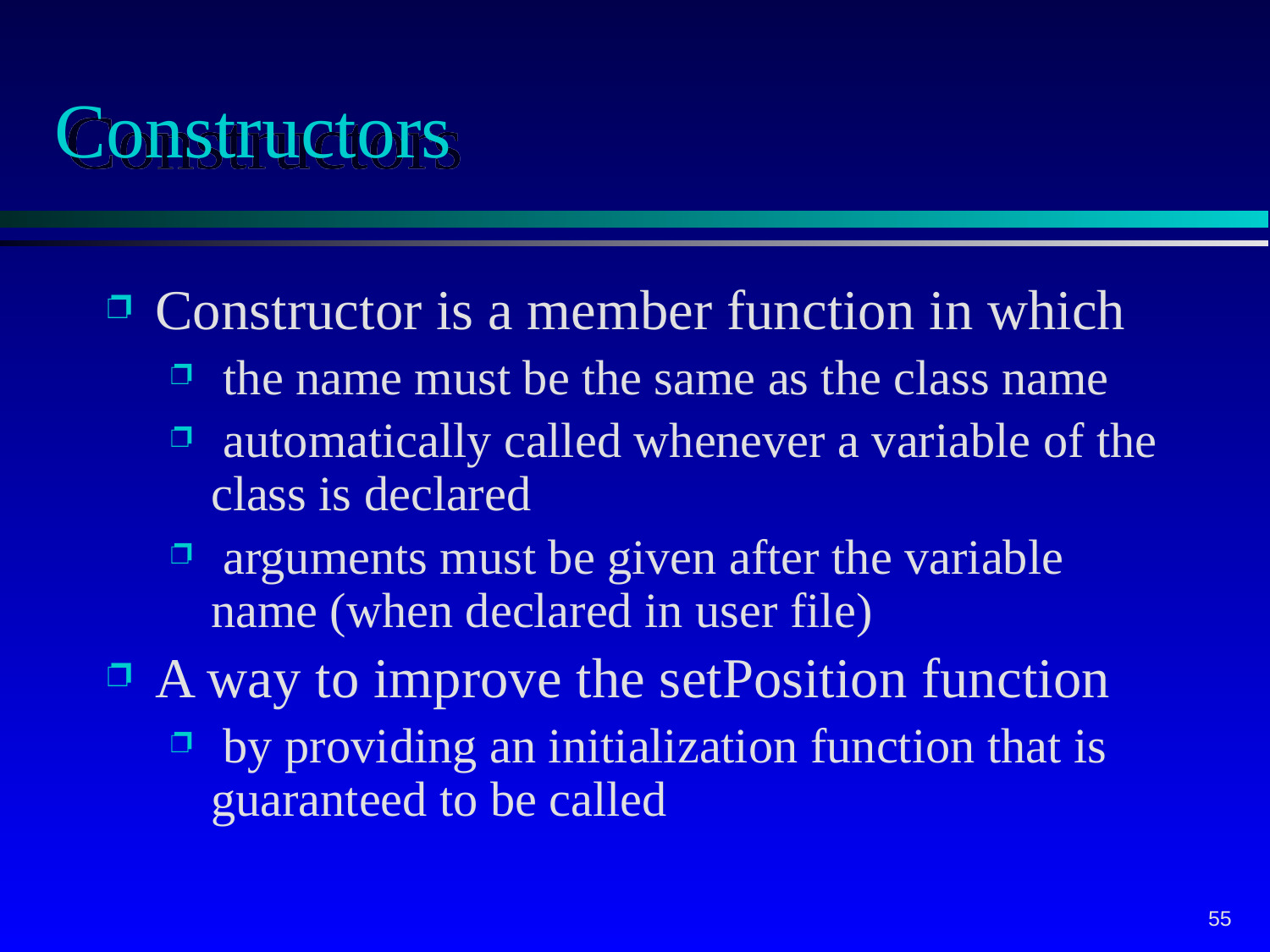

# Constructors
Constructor is a member function in which
 the name must be the same as the class name
 automatically called whenever a variable of the class is declared
 arguments must be given after the variable name (when declared in user file)
A way to improve the setPosition function
 by providing an initialization function that is guaranteed to be called